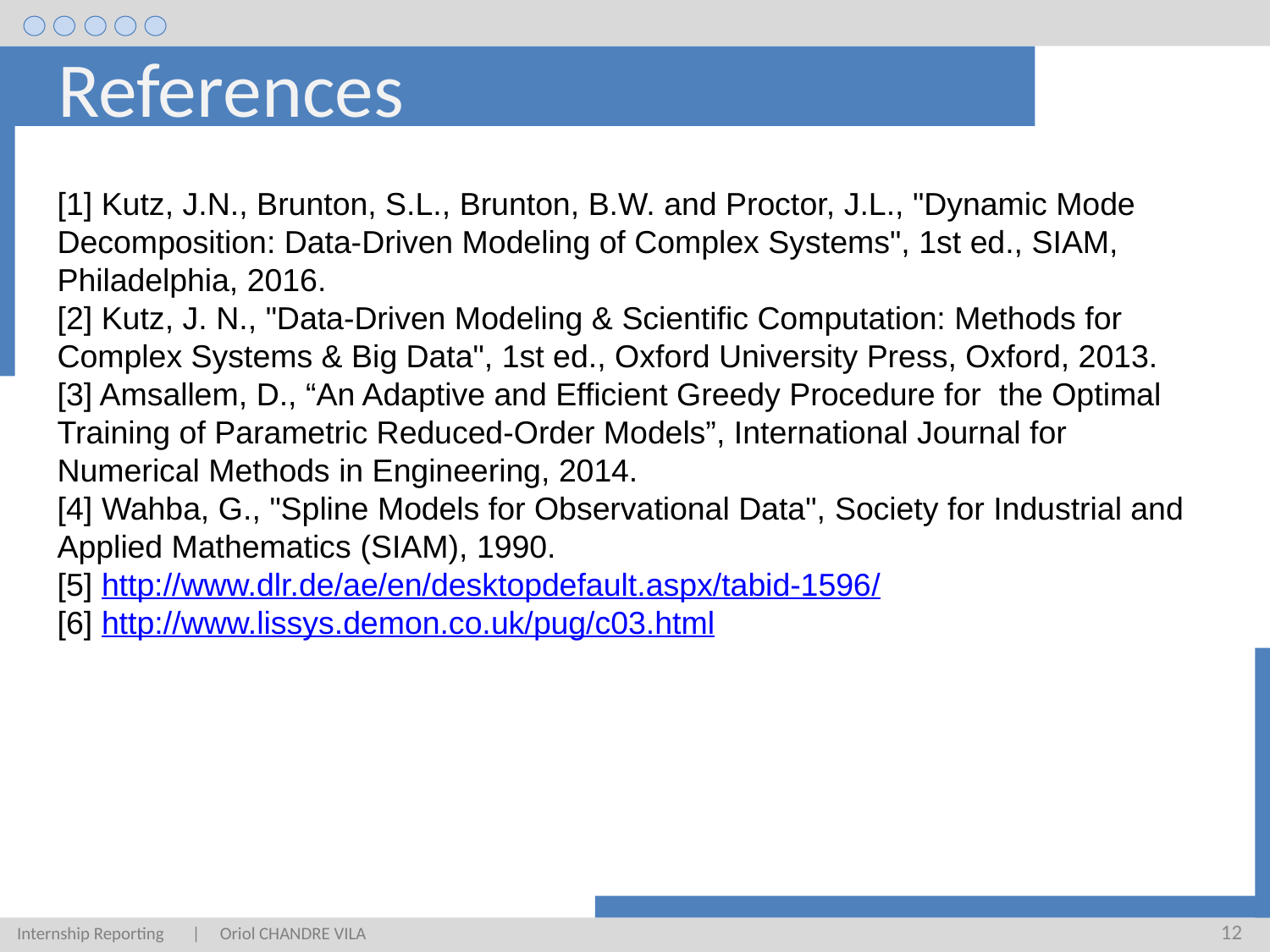

References

[1] Kutz, J.N., Brunton, S.L., Brunton, B.W. and Proctor, J.L., "Dynamic Mode Decomposition: Data-Driven Modeling of Complex Systems", 1st ed., SIAM, Philadelphia, 2016.
[2] Kutz, J. N., "Data-Driven Modeling & Scientific Computation: Methods for Complex Systems & Big Data", 1st ed., Oxford University Press, Oxford, 2013.
[3] Amsallem, D., “An Adaptive and Efficient Greedy Procedure for  the Optimal Training of Parametric Reduced-Order Models”, International Journal for Numerical Methods in Engineering, 2014.
[4] Wahba, G., "Spline Models for Observational Data", Society for Industrial and Applied Mathematics (SIAM), 1990.
[5] http://www.dlr.de/ae/en/desktopdefault.aspx/tabid-1596/
[6] http://www.lissys.demon.co.uk/pug/c03.html

12
Internship Reporting       |     Oriol CHANDRE VILA